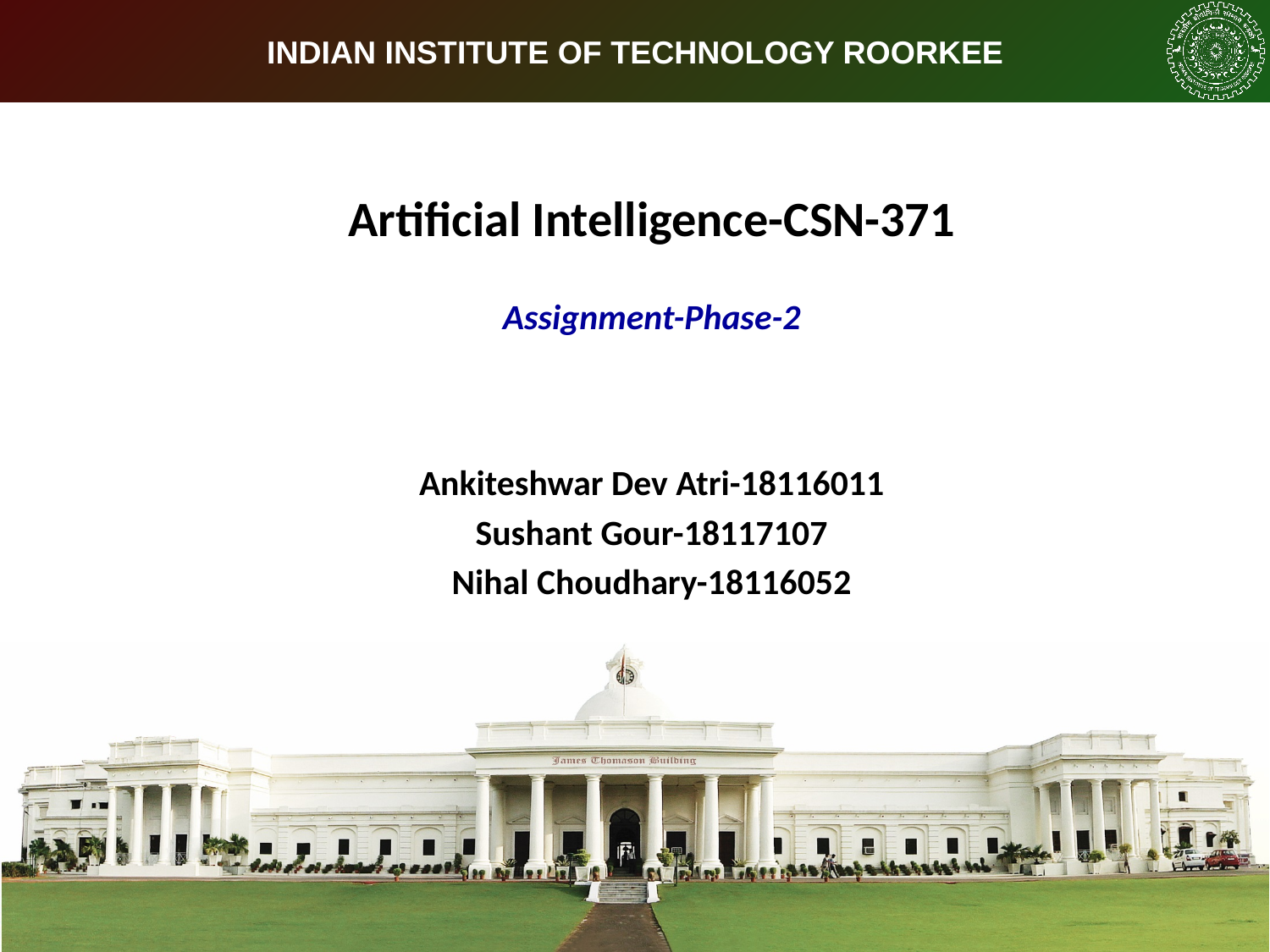

Artificial Intelligence-CSN-371
Assignment-Phase-2
Ankiteshwar Dev Atri-18116011
Sushant Gour-18117107
Nihal Choudhary-18116052